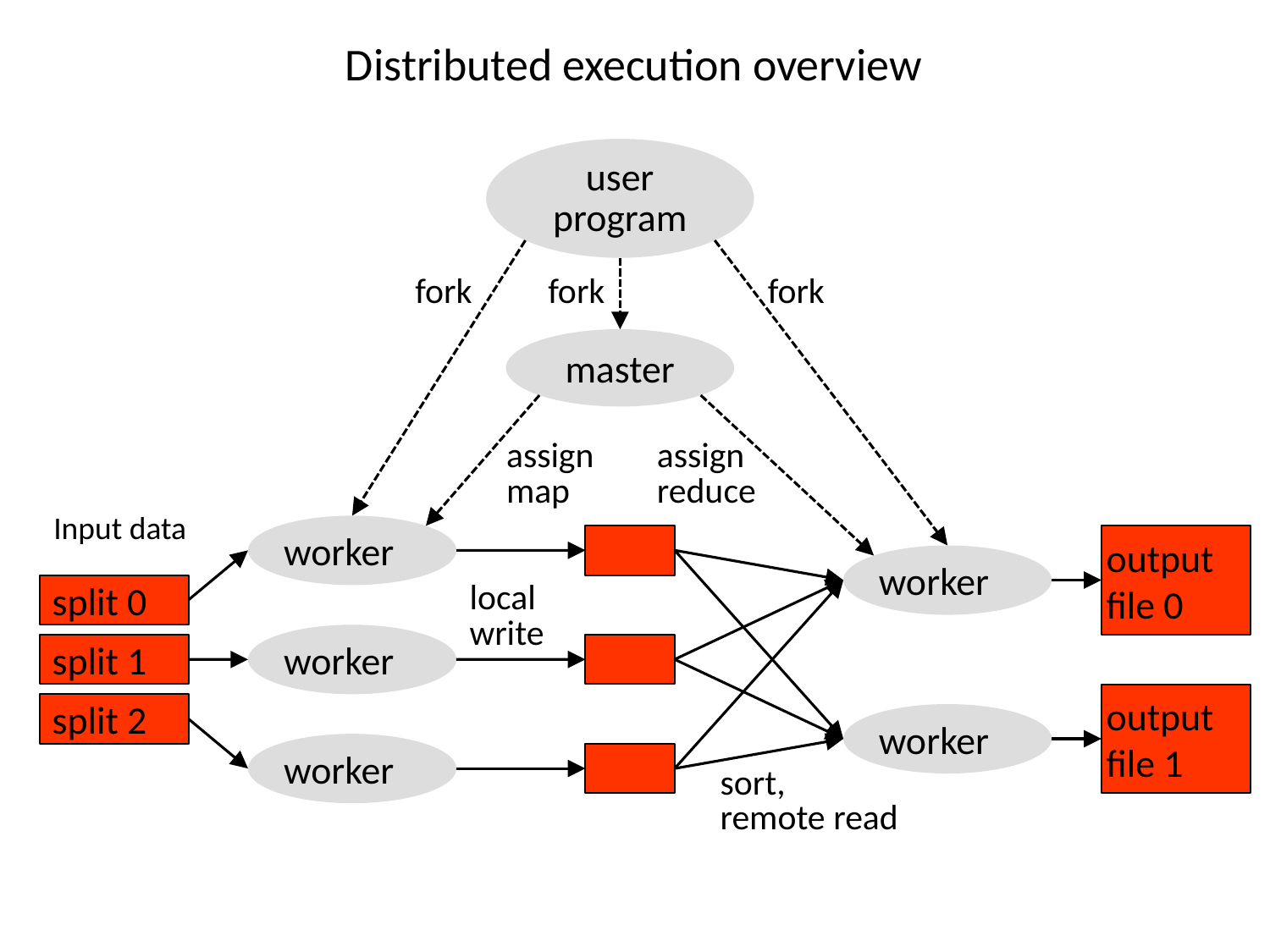

# Distributed execution overview
user
program
fork
fork
fork
master
assign
map
assign
reduce
Input data
worker

output file 0
worker
split 0
local
write
worker
split 1

output file 1
split 2
worker
worker

sort,
remote read